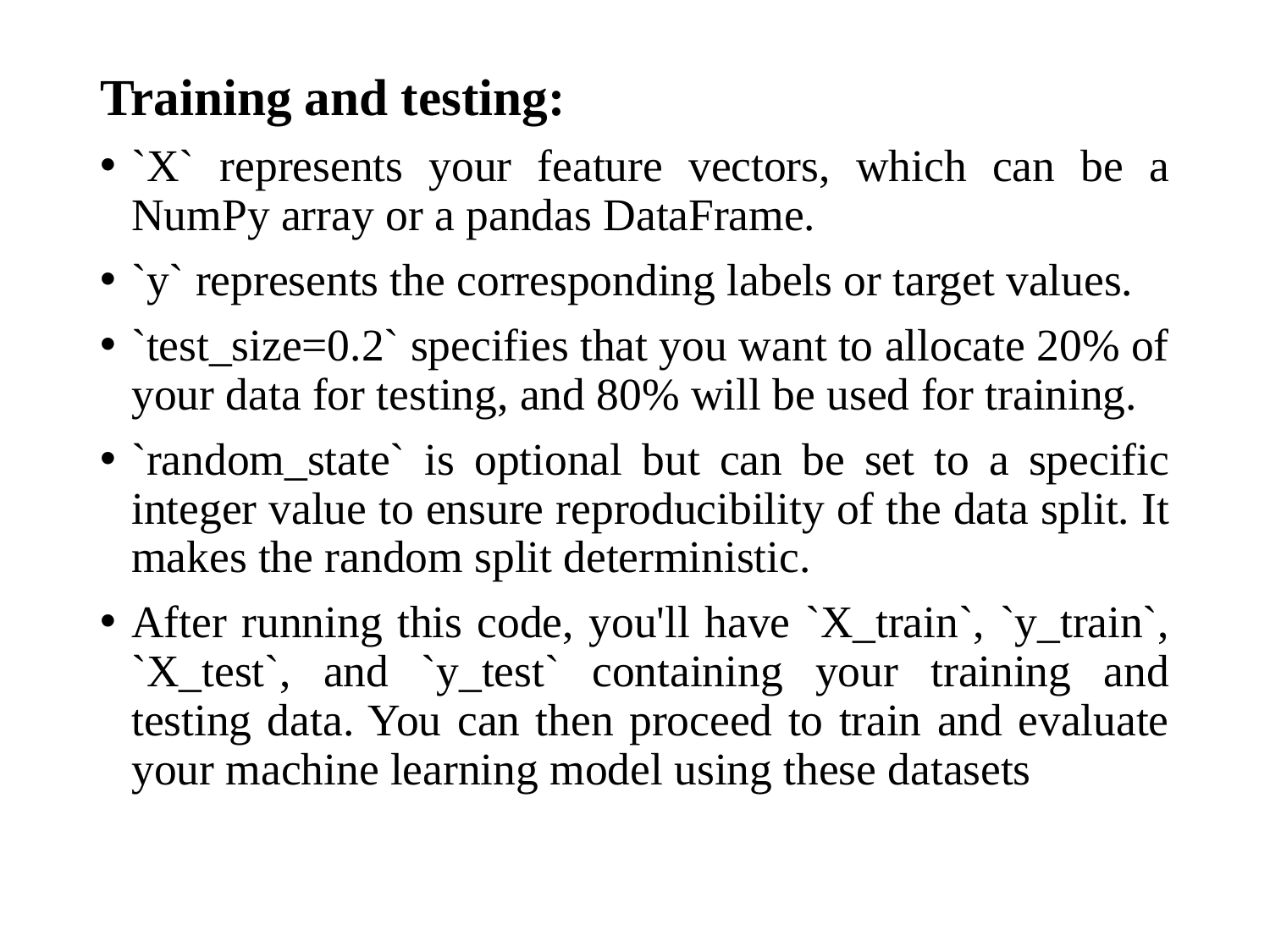

Training and testing:
`X` represents your feature vectors, which can be a NumPy array or a pandas DataFrame.
`y` represents the corresponding labels or target values.
`test_size=0.2` specifies that you want to allocate 20% of your data for testing, and 80% will be used for training.
`random_state` is optional but can be set to a specific integer value to ensure reproducibility of the data split. It makes the random split deterministic.
After running this code, you'll have `X_train`, `y_train`, `X_test`, and `y_test` containing your training and testing data. You can then proceed to train and evaluate your machine learning model using these datasets